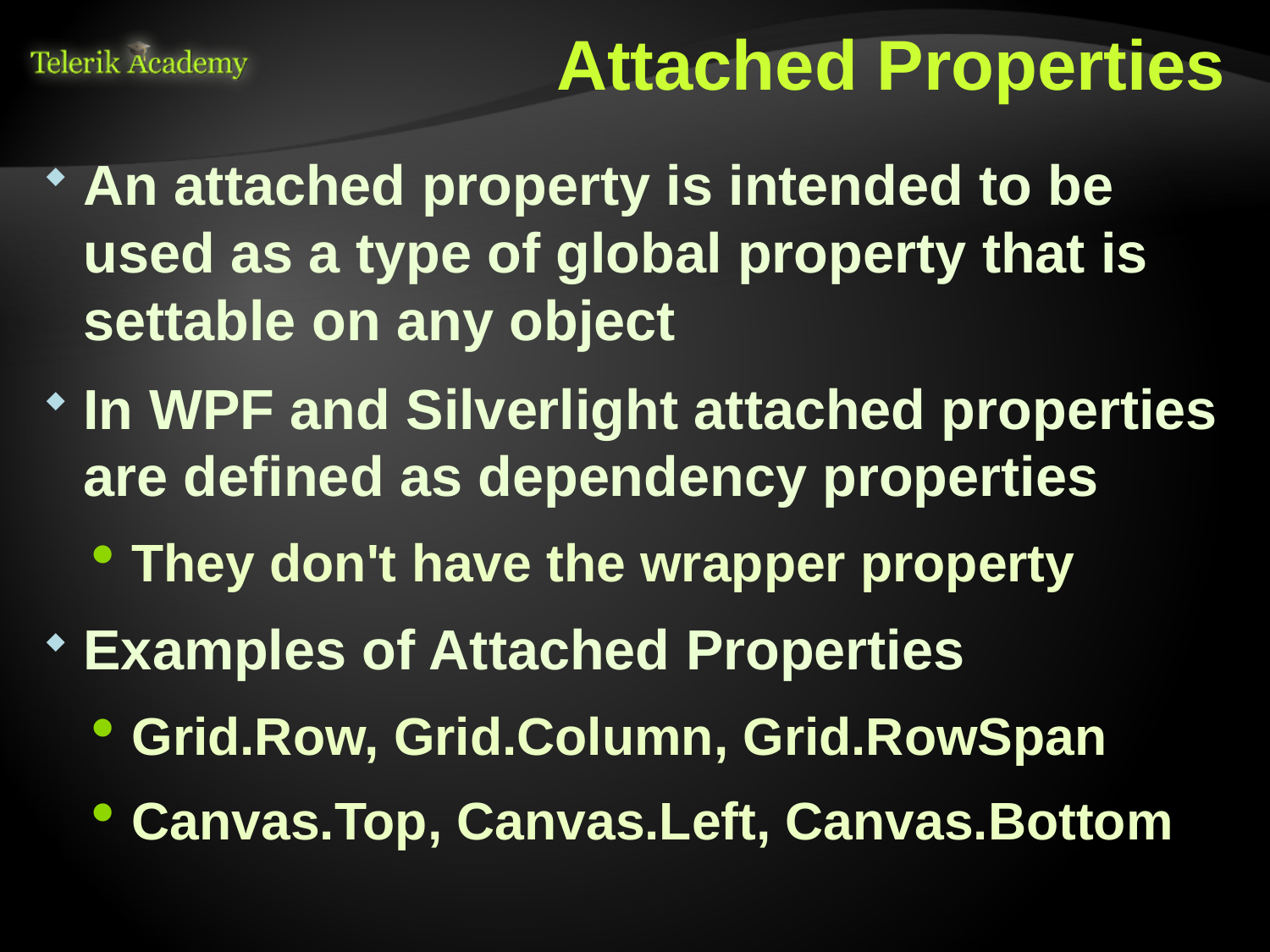

# Attached Properties
An attached property is intended to be used as a type of global property that is settable on any object
In WPF and Silverlight attached properties are defined as dependency properties
They don't have the wrapper property
Examples of Attached Properties
Grid.Row, Grid.Column, Grid.RowSpan
Canvas.Top, Canvas.Left, Canvas.Bottom